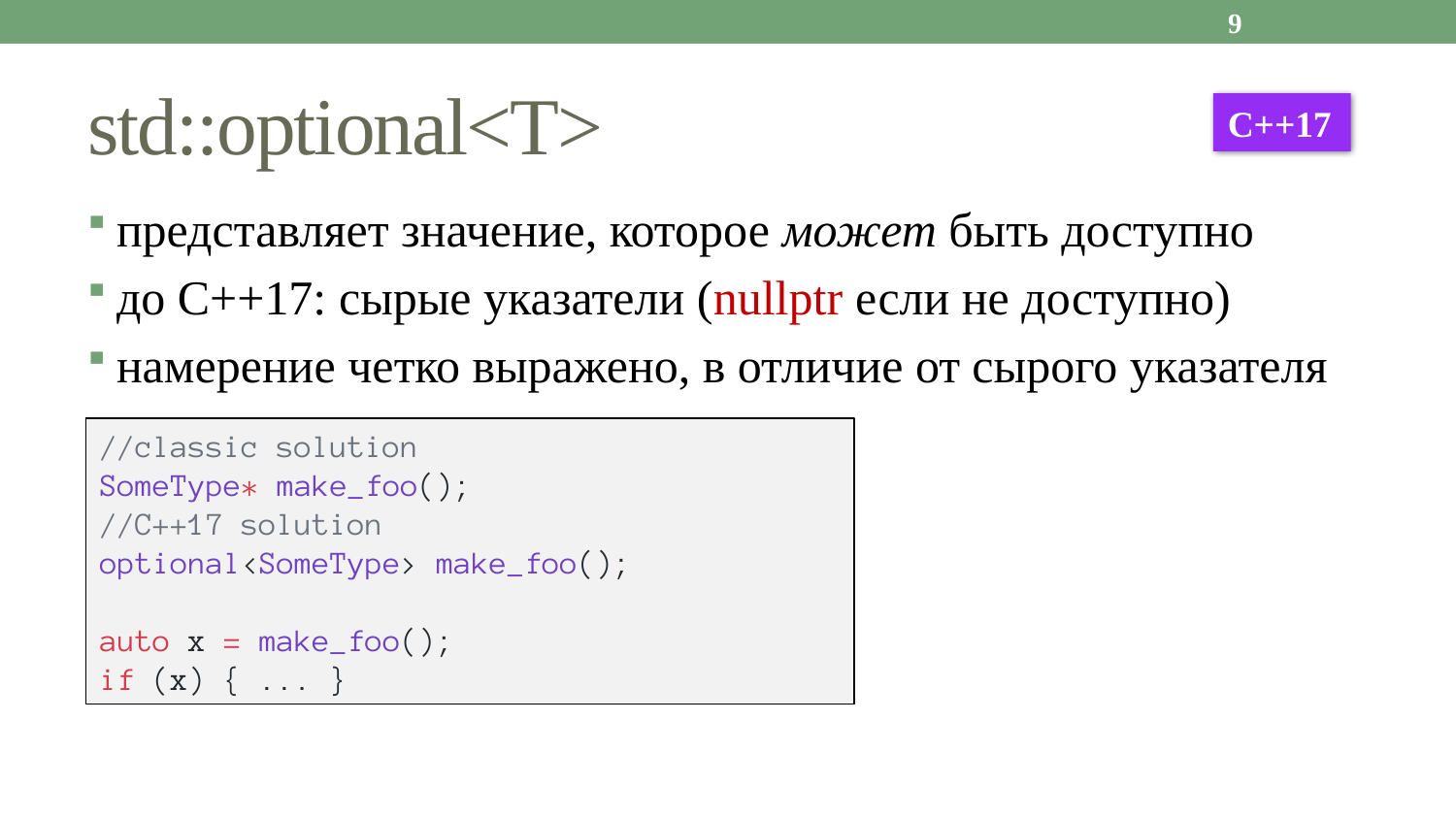

9
# std::optional<T>
С++17
представляет значение, которое может быть доступно
до C++17: сырые указатели (nullptr если не доступно)
намерение четко выражено, в отличие от сырого указателя
//classic solution
SomeType* make_foo();
//C++17 solution
optional<SomeType> make_foo();
auto x = make_foo();
if (x) { ... }